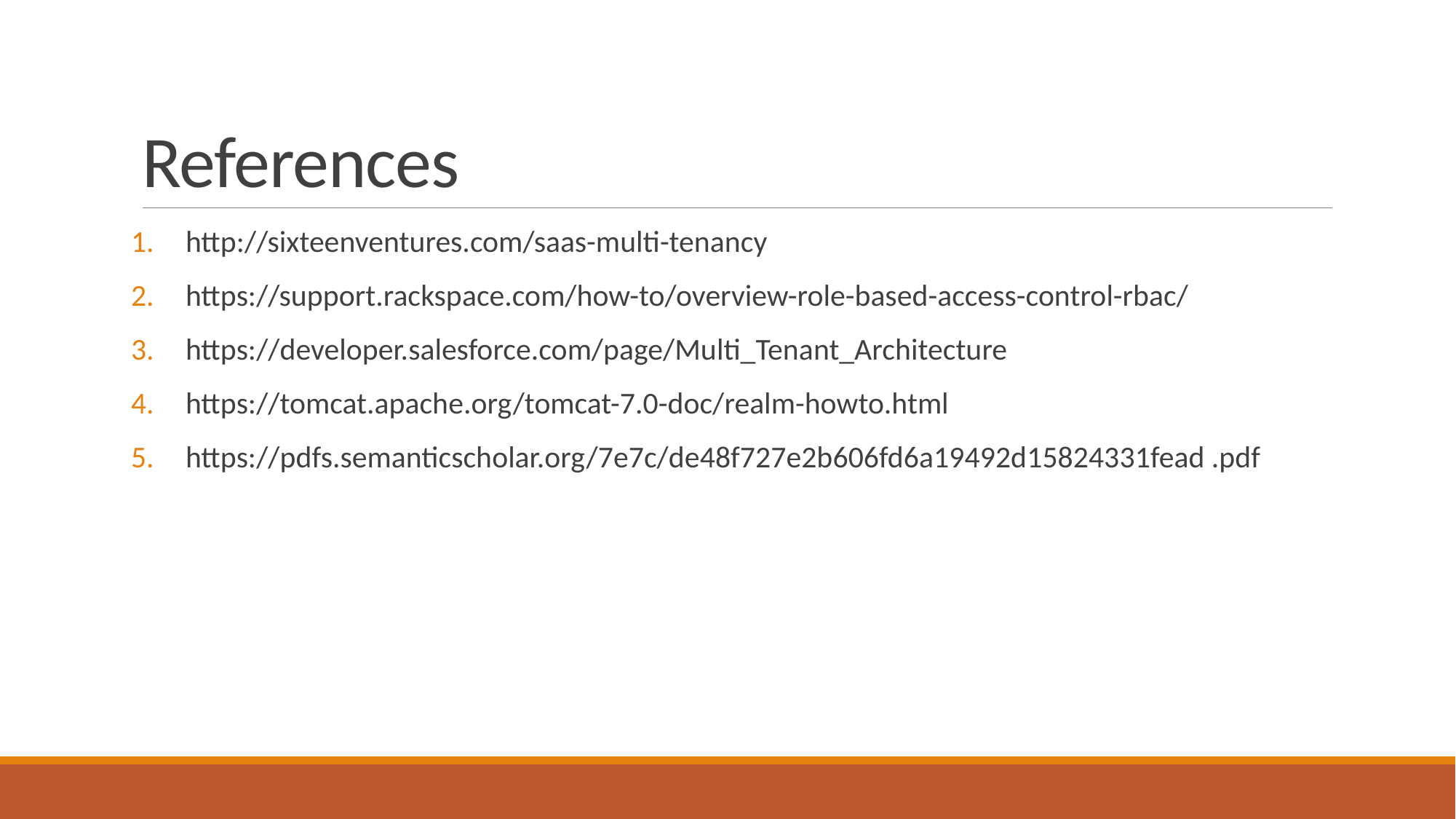

# References
http://sixteenventures.com/saas-multi-tenancy
https://support.rackspace.com/how-to/overview-role-based-access-control-rbac/
https://developer.salesforce.com/page/Multi_Tenant_Architecture
https://tomcat.apache.org/tomcat-7.0-doc/realm-howto.html
https://pdfs.semanticscholar.org/7e7c/de48f727e2b606fd6a19492d15824331fead .pdf